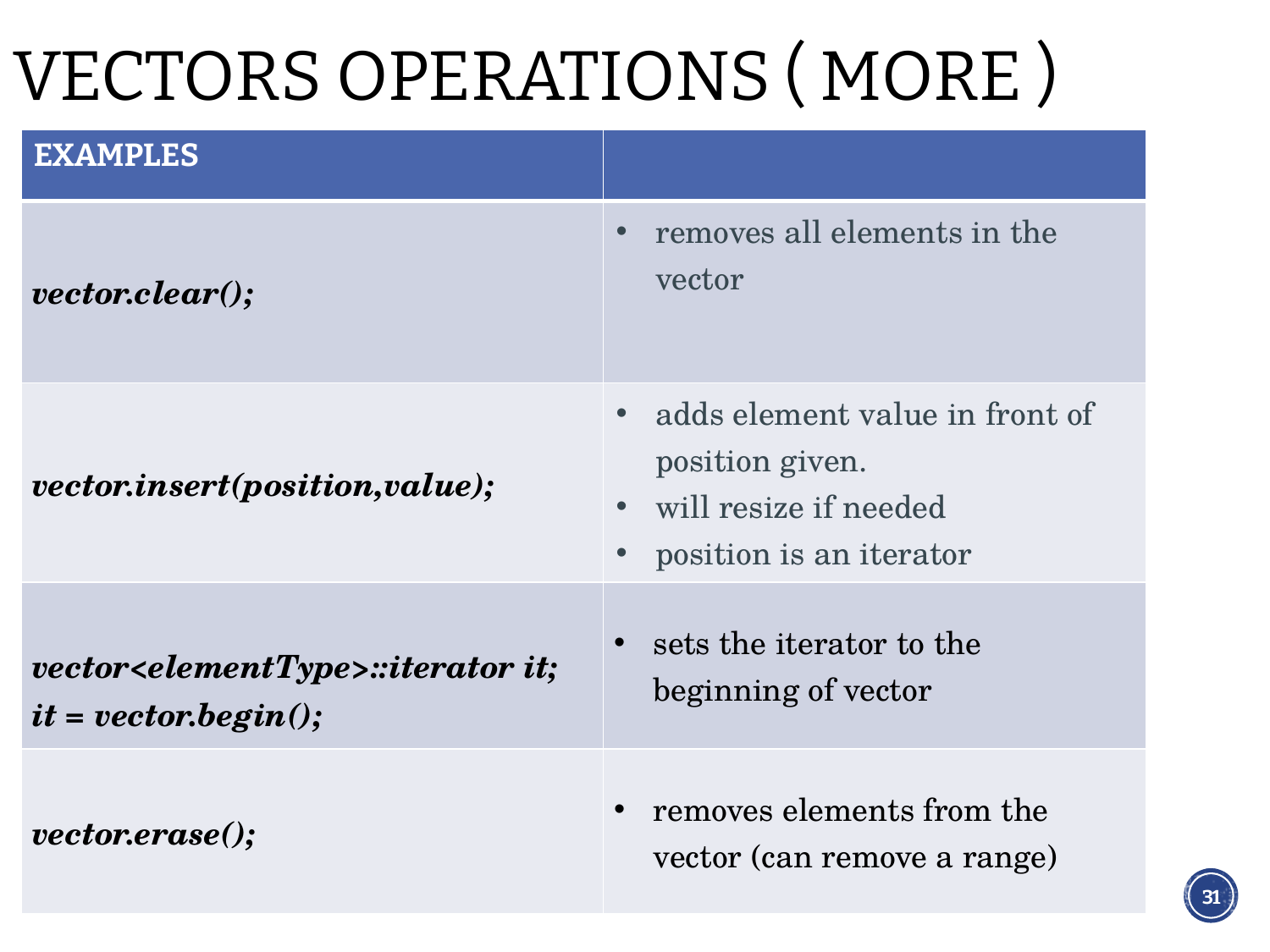

# Vectors operations ( more )
| EXAMPLES |  |
| --- | --- |
| vector.clear(); | removes all elements in the vector |
| vector.insert(position,value); | adds element value in front of position given. will resize if needed position is an iterator |
| vector<elementType>::iterator it; it = vector.begin(); | sets the iterator to the beginning of vector |
| vector.erase(); | removes elements from the vector (can remove a range) |
CS201R : Problem Solving and Programming II
31